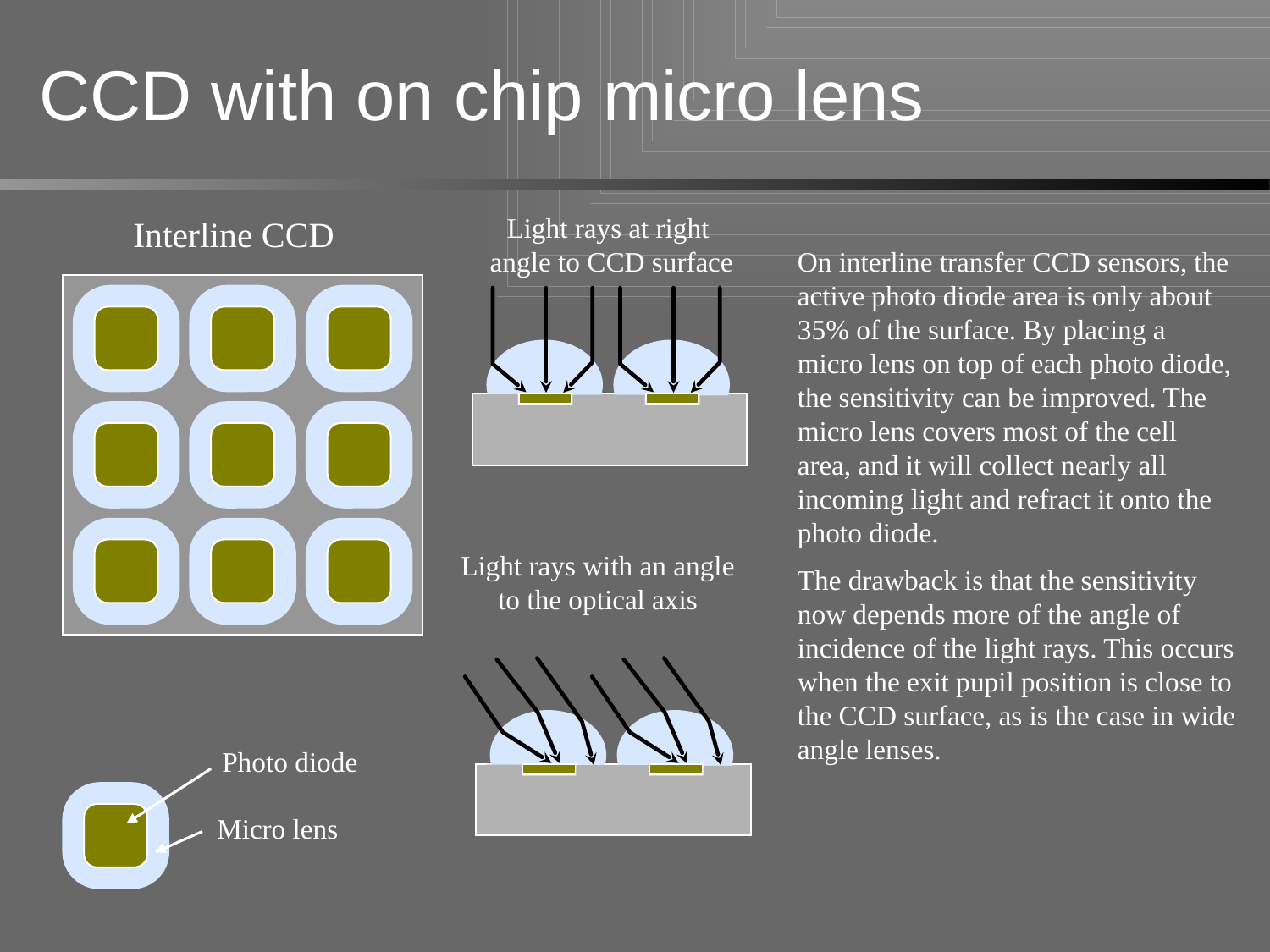

# CCD with on chip micro lens
Light rays at right
 angle to CCD surface

Interline CCD

Light rays with an angle to the optical axis

Photo diode

Micro lens

On interline transfer CCD sensors, the active photo diode area is only about 35% of the surface. By placing a micro lens on top of each photo diode, the sensitivity can be improved. The micro lens covers most of the cell area, and it will collect nearly all incoming light and refract it onto the photo diode.
The drawback is that the sensitivity now depends more of the angle of incidence of the light rays. This occurs when the exit pupil position is close to the CCD surface, as is the case in wide angle lenses.